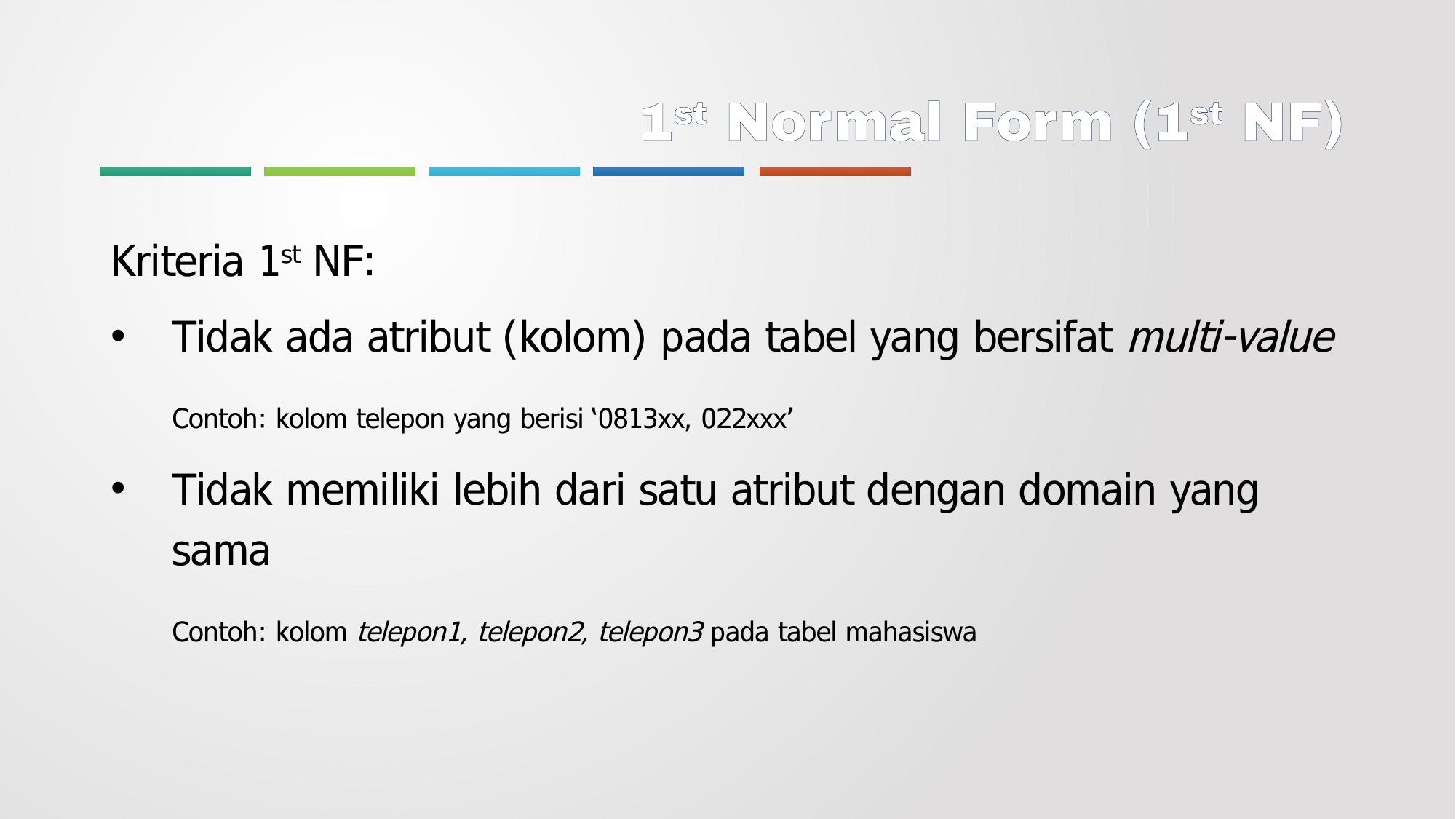

# 1st Normal Form (1st NF)
Kriteria 1st NF:
Tidak ada atribut (kolom) pada tabel yang bersifat multi-value
	Contoh: kolom telepon yang berisi ‘0813xx, 022xxx’
Tidak memiliki lebih dari satu atribut dengan domain yang sama
	Contoh: kolom telepon1, telepon2, telepon3 pada tabel mahasiswa